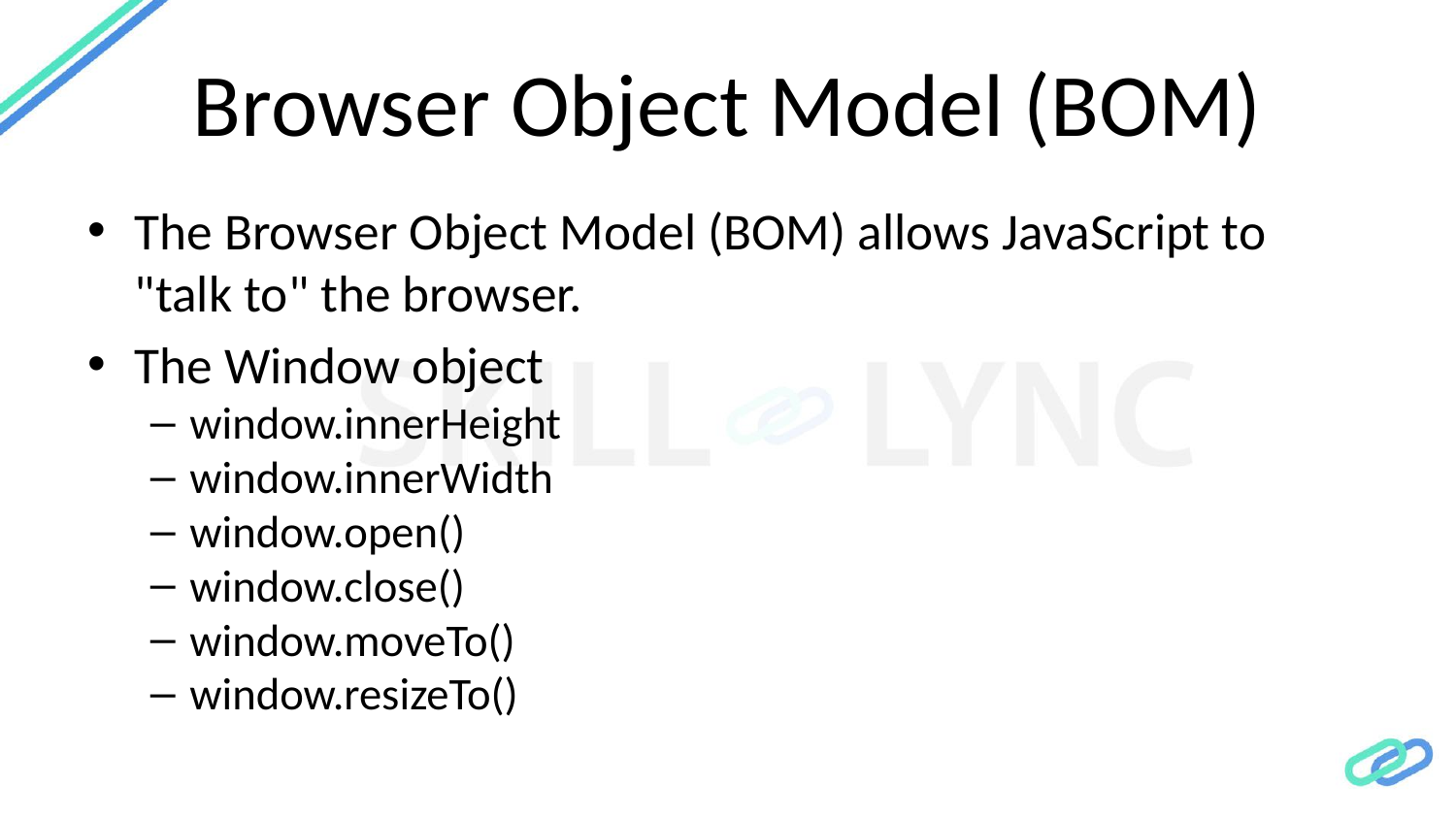

# Browser Object Model (BOM)
The Browser Object Model (BOM) allows JavaScript to "talk to" the browser.
The Window object
window.innerHeight
window.innerWidth
window.open()
window.close()
window.moveTo()
window.resizeTo()